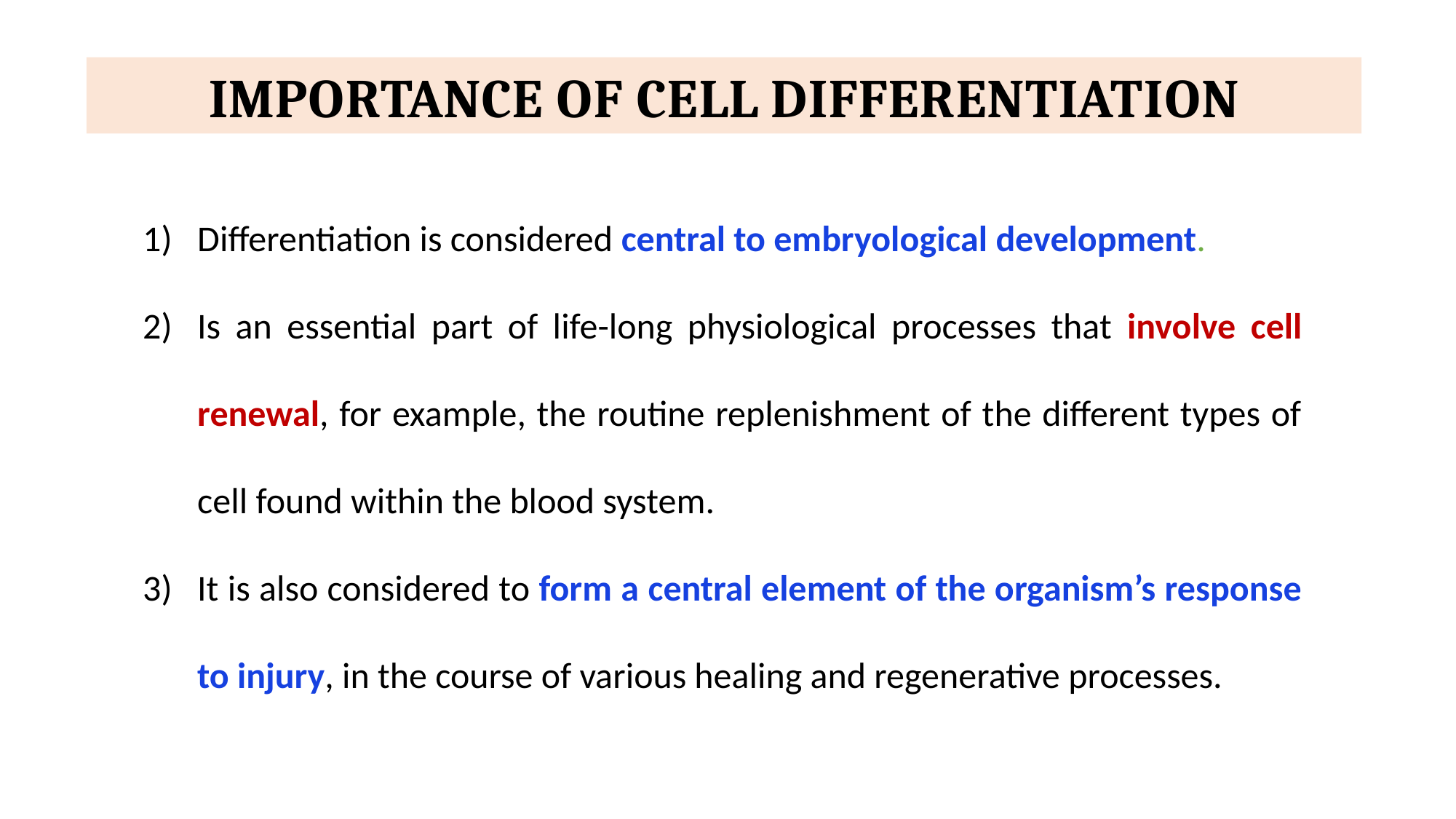

IMPORTANCE OF CELL DIFFERENTIATION
Differentiation is considered central to embryological development.
Is an essential part of life-long physiological processes that involve cell renewal, for example, the routine replenishment of the different types of cell found within the blood system.
It is also considered to form a central element of the organism’s response to injury, in the course of various healing and regenerative processes.
2